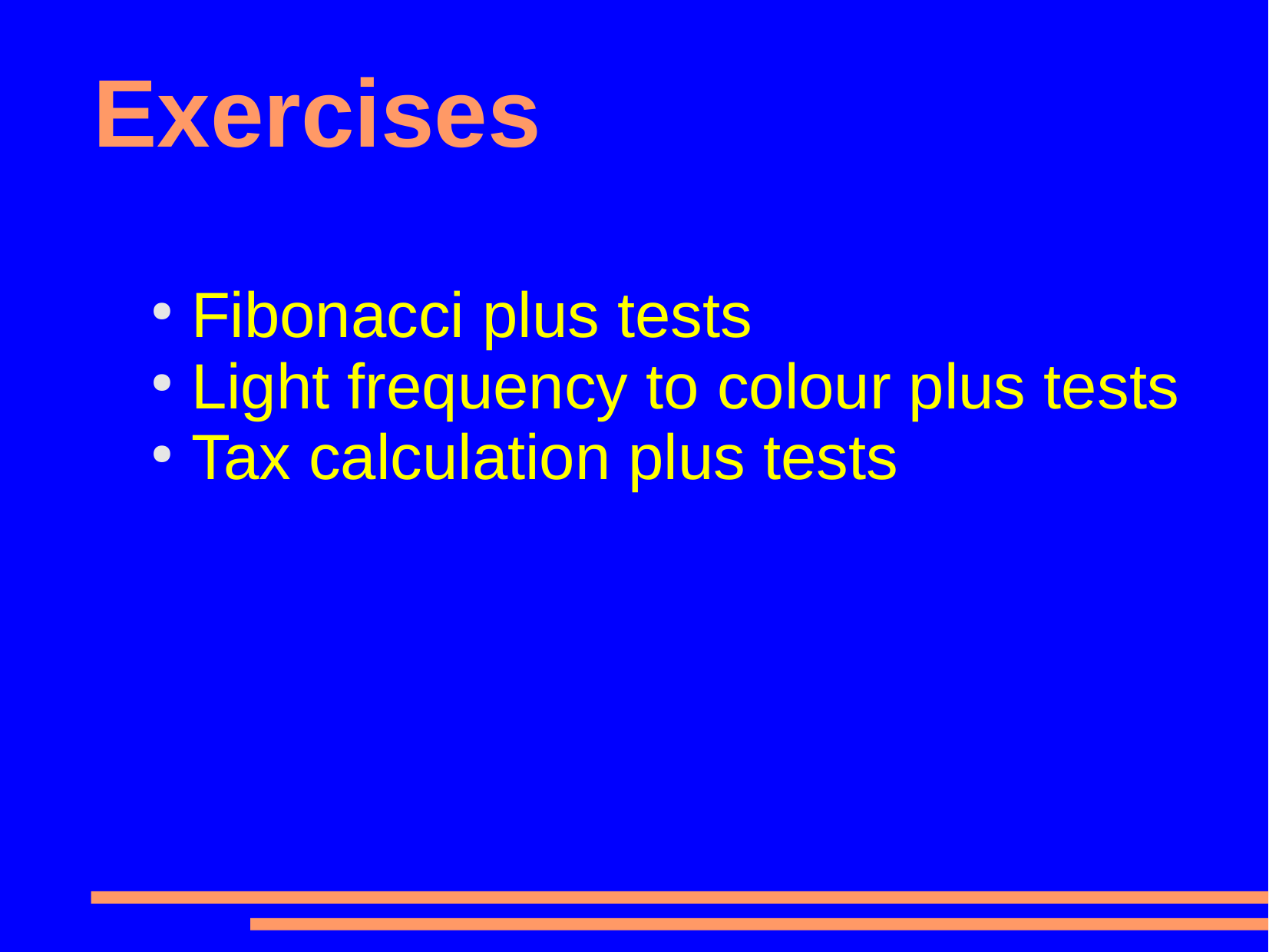

# Exercises
Fibonacci plus tests
Light frequency to colour plus tests
Tax calculation plus tests